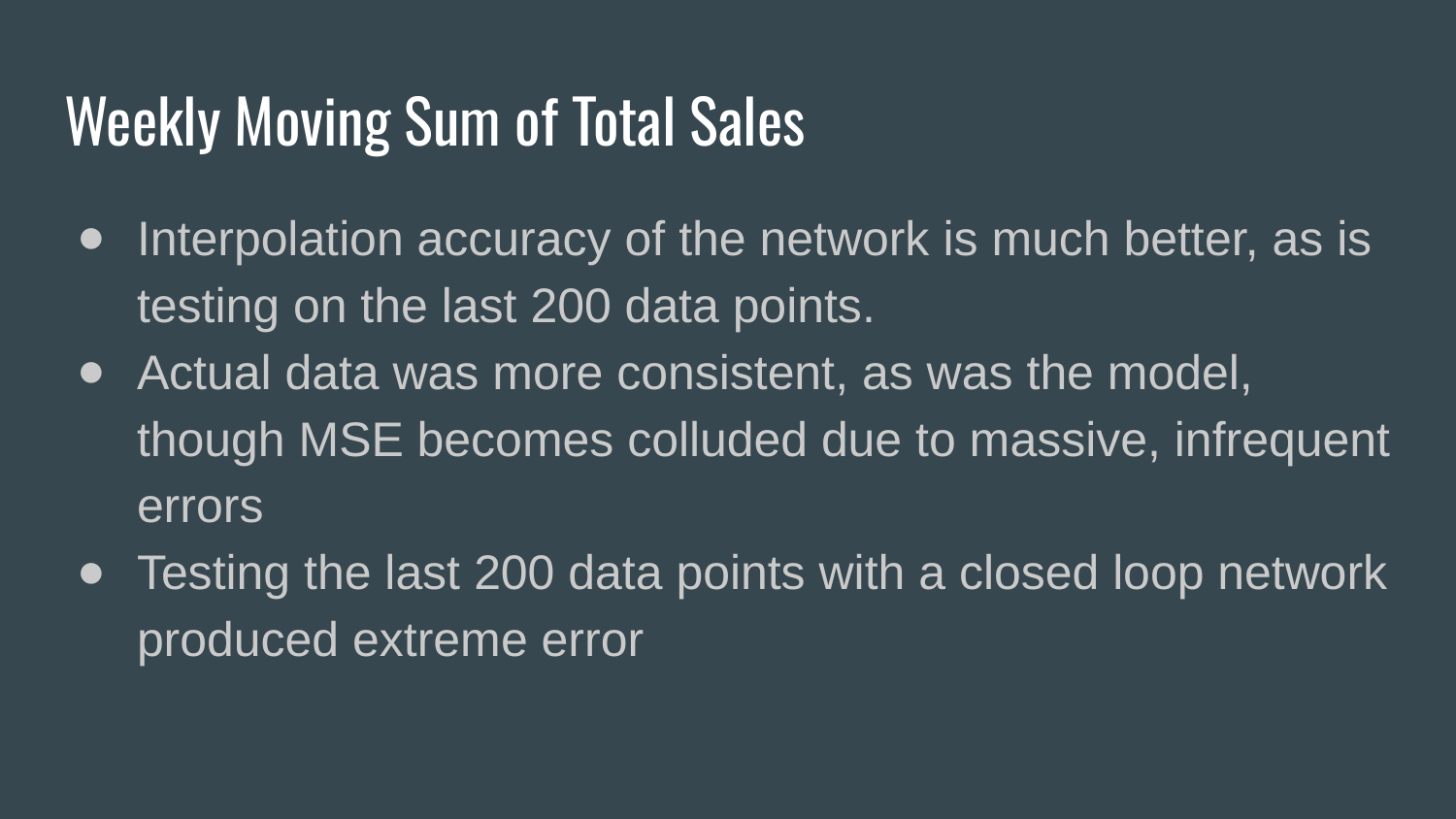

# Weekly Moving Sum of Total Sales
Interpolation accuracy of the network is much better, as is testing on the last 200 data points.
Actual data was more consistent, as was the model, though MSE becomes colluded due to massive, infrequent errors
Testing the last 200 data points with a closed loop network produced extreme error